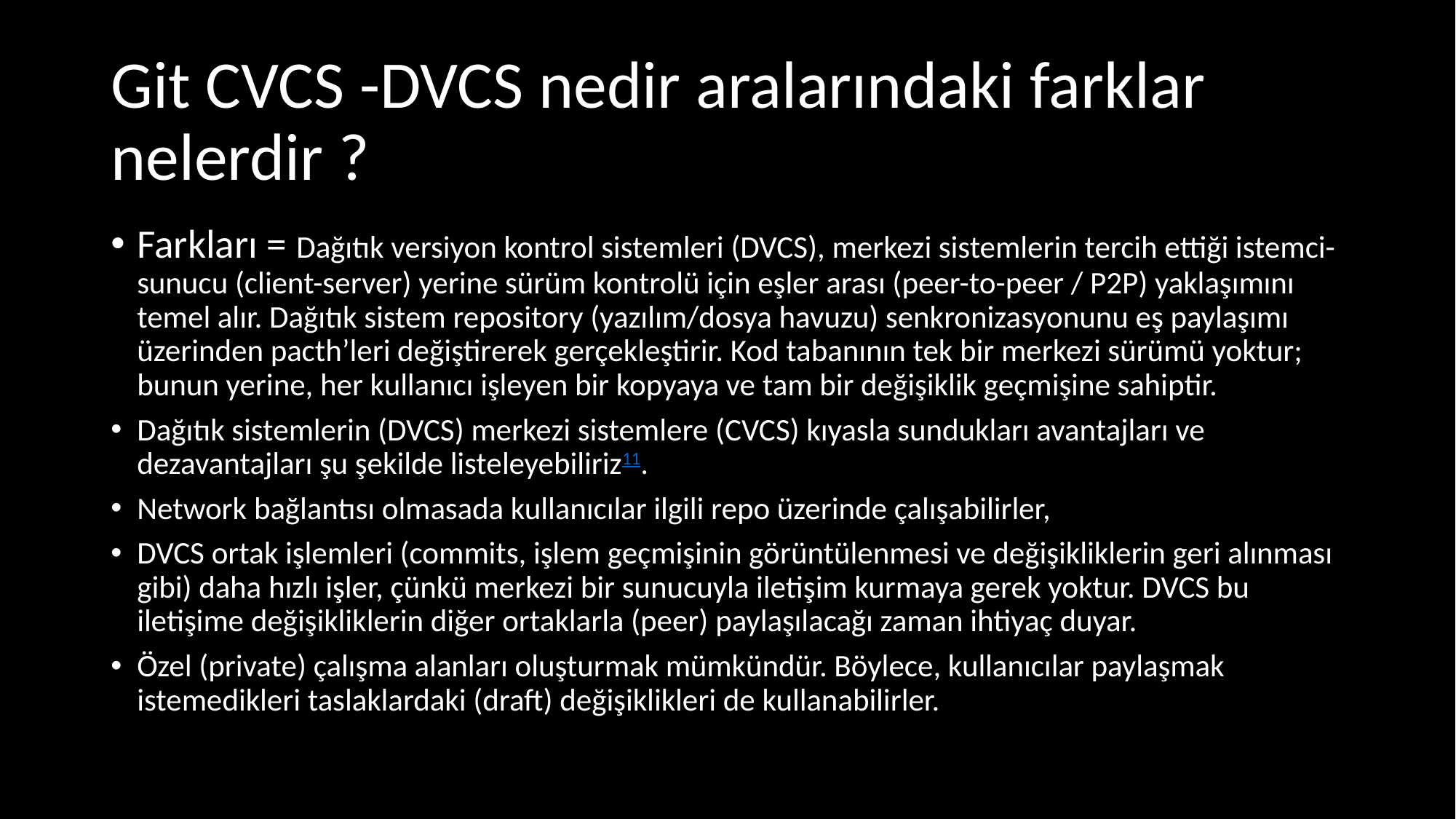

# Git CVCS -DVCS nedir aralarındaki farklar nelerdir ?
Farkları = Dağıtık versiyon kontrol sistemleri (DVCS), merkezi sistemlerin tercih ettiği istemci-sunucu (client-server) yerine sürüm kontrolü için eşler arası (peer-to-peer / P2P) yaklaşımını temel alır. Dağıtık sistem repository (yazılım/dosya havuzu) senkronizasyonunu eş paylaşımı üzerinden pacth’leri değiştirerek gerçekleştirir. Kod tabanının tek bir merkezi sürümü yoktur; bunun yerine, her kullanıcı işleyen bir kopyaya ve tam bir değişiklik geçmişine sahiptir.
Dağıtık sistemlerin (DVCS) merkezi sistemlere (CVCS) kıyasla sundukları avantajları ve dezavantajları şu şekilde listeleyebiliriz11.
Network bağlantısı olmasada kullanıcılar ilgili repo üzerinde çalışabilirler,
DVCS ortak işlemleri (commits, işlem geçmişinin görüntülenmesi ve değişikliklerin geri alınması gibi) daha hızlı işler, çünkü merkezi bir sunucuyla iletişim kurmaya gerek yoktur. DVCS bu iletişime değişikliklerin diğer ortaklarla (peer) paylaşılacağı zaman ihtiyaç duyar.
Özel (private) çalışma alanları oluşturmak mümkündür. Böylece, kullanıcılar paylaşmak istemedikleri taslaklardaki (draft) değişiklikleri de kullanabilirler.